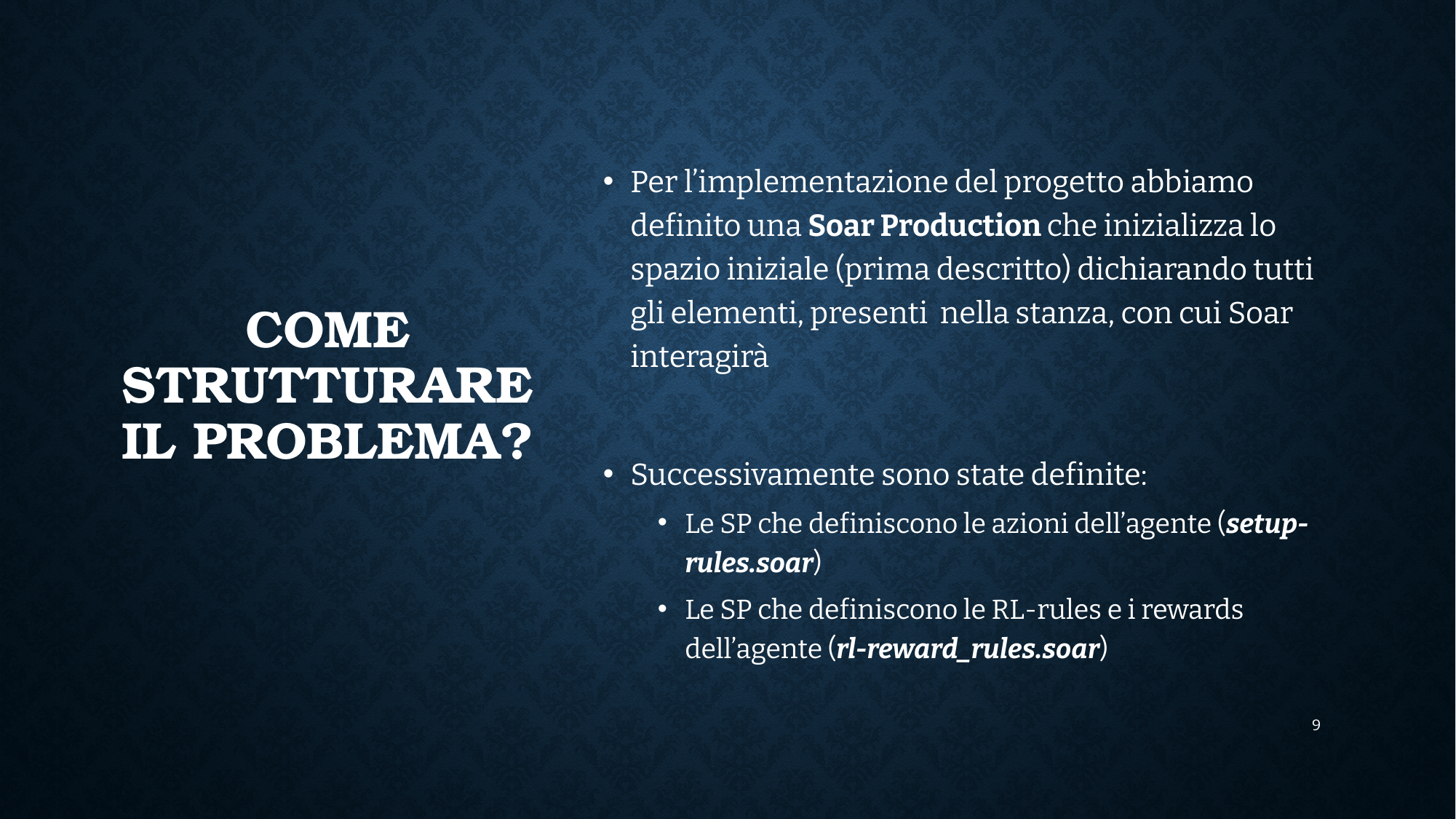

# Come strutturare il problema?
Per l’implementazione del progetto abbiamo definito una Soar Production che inizializza lo spazio iniziale (prima descritto) dichiarando tutti gli elementi, presenti  nella stanza, con cui Soar interagirà

Successivamente sono state definite:
Le SP che definiscono le azioni dell’agente (setup-rules.soar)
Le SP che definiscono le RL-rules e i rewards dell’agente (rl-reward_rules.soar)
9